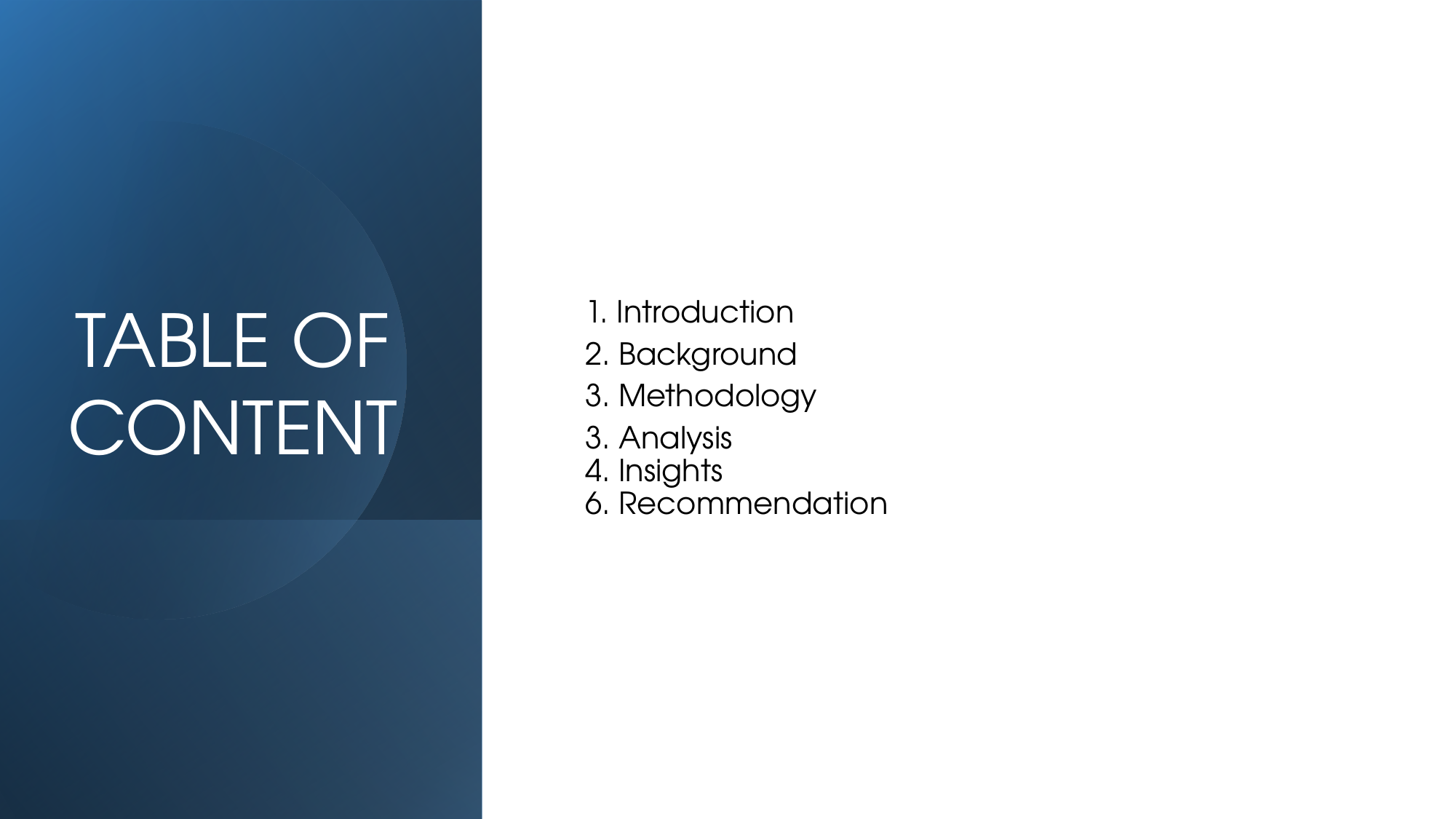

# TABLE OF CONTENT
1. Introduction
2. Background
3. Methodology
3. Analysis
4. Insights
6. Recommendation